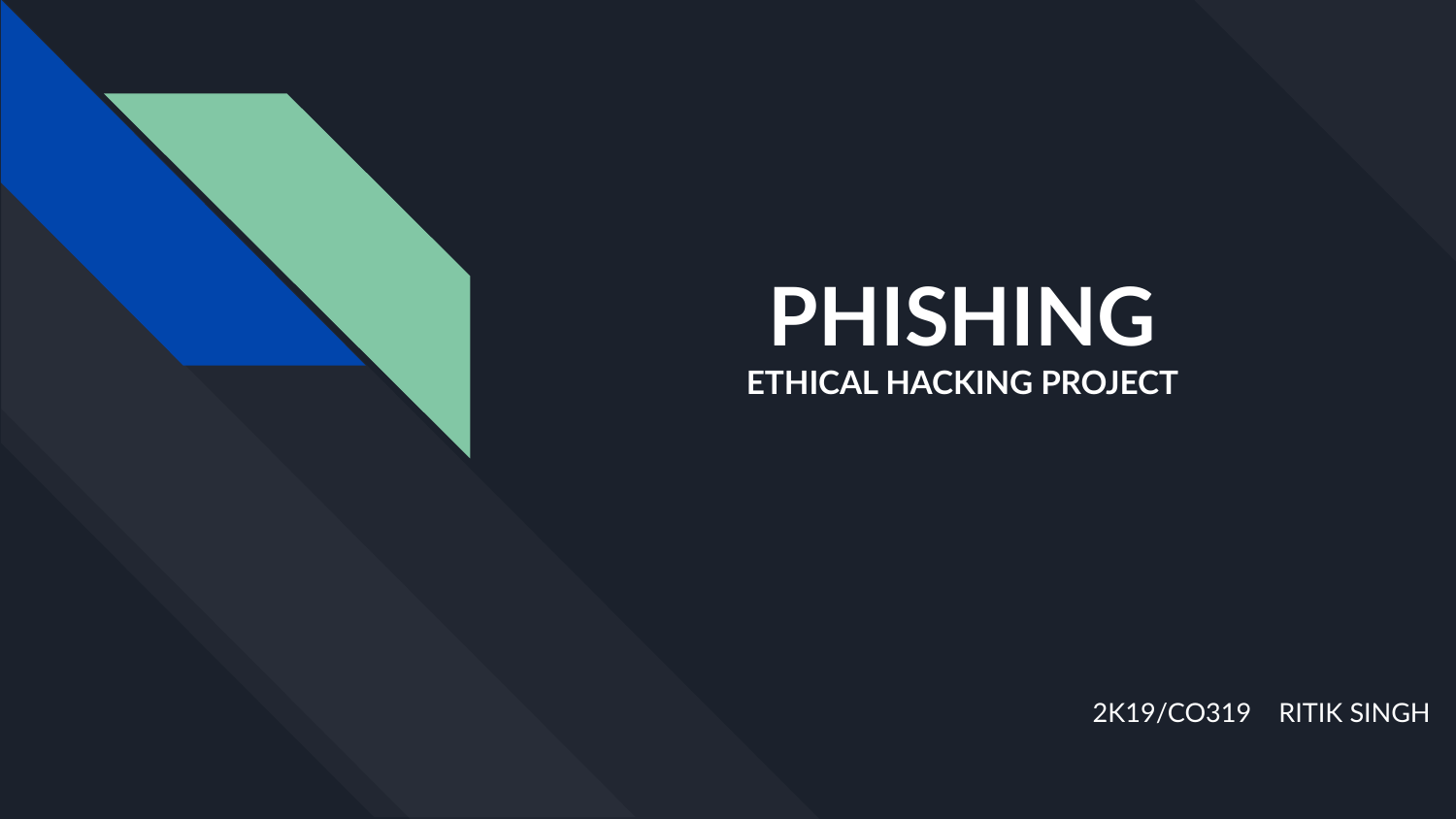

# PHISHING
ETHICAL HACKING PROJECT
2K19/CO319    RITIK SINGH